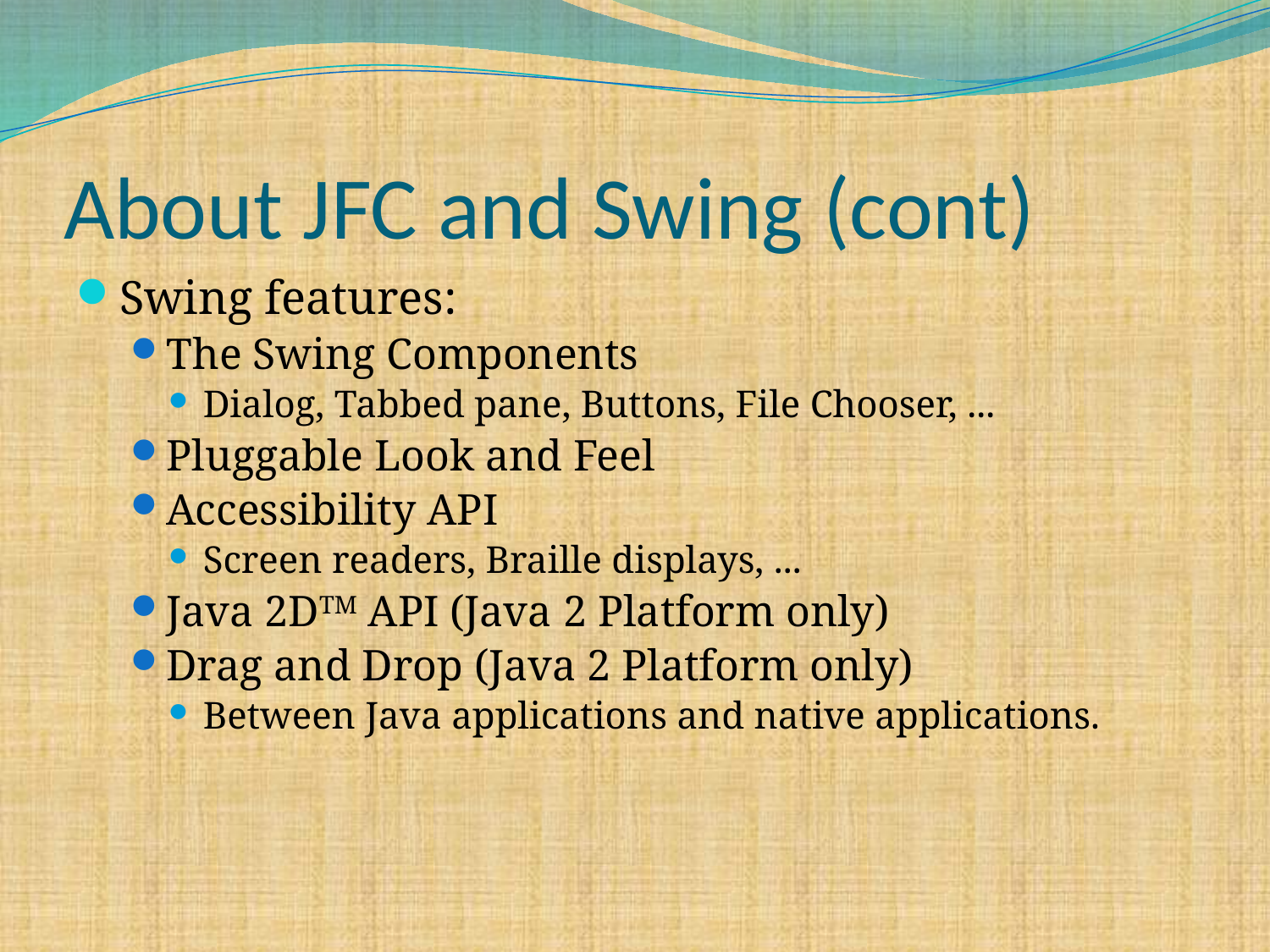

# About JFC and Swing (cont)
Swing features:
The Swing Components
Dialog, Tabbed pane, Buttons, File Chooser, ...
Pluggable Look and Feel
Accessibility API
Screen readers, Braille displays, ...
Java 2DTM API (Java 2 Platform only)
Drag and Drop (Java 2 Platform only)
Between Java applications and native applications.